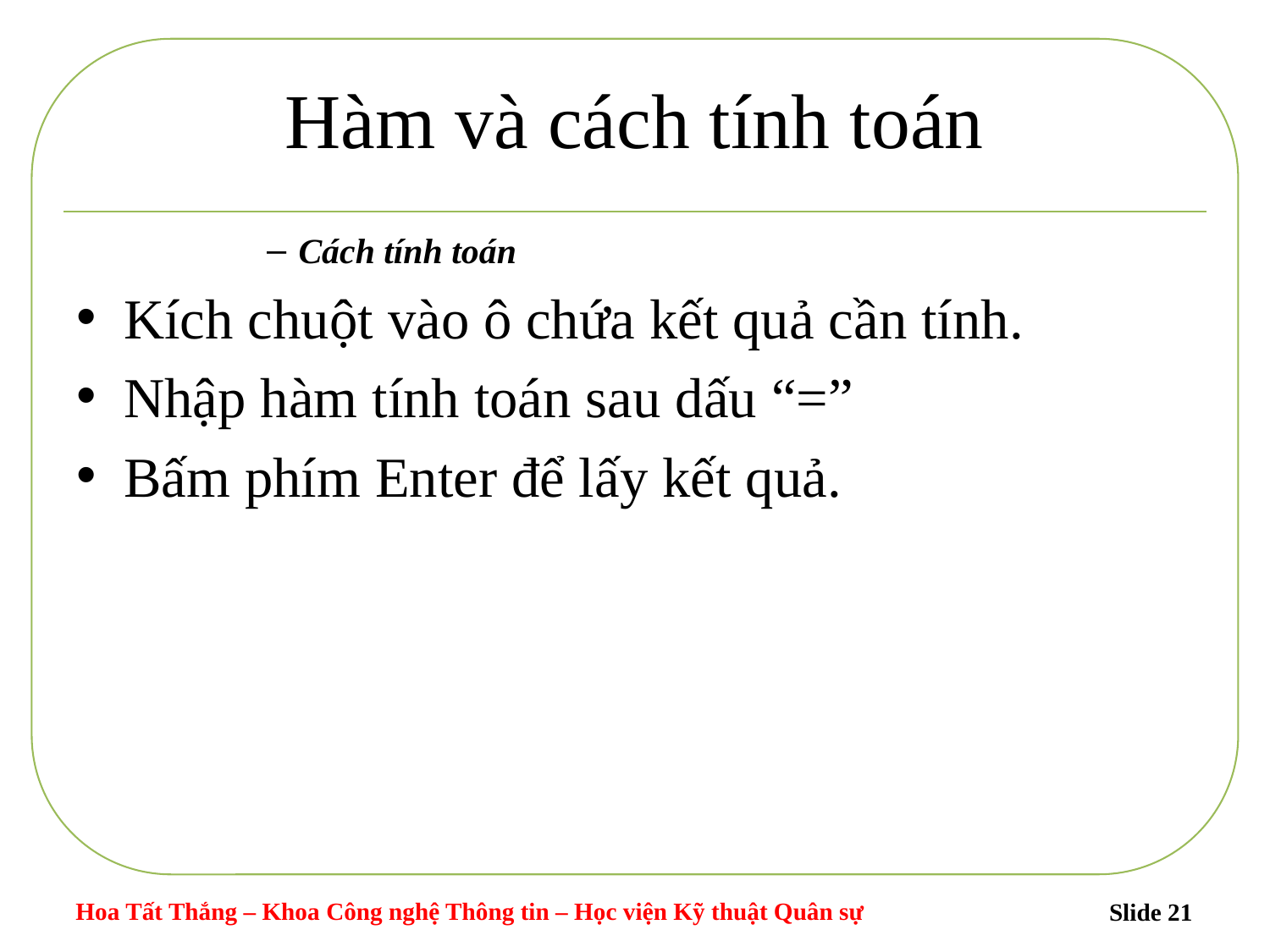

# Hàm và cách tính toán
Cách tính toán
Kích chuột vào ô chứa kết quả cần tính.
Nhập hàm tính toán sau dấu “=”
Bấm phím Enter để lấy kết quả.